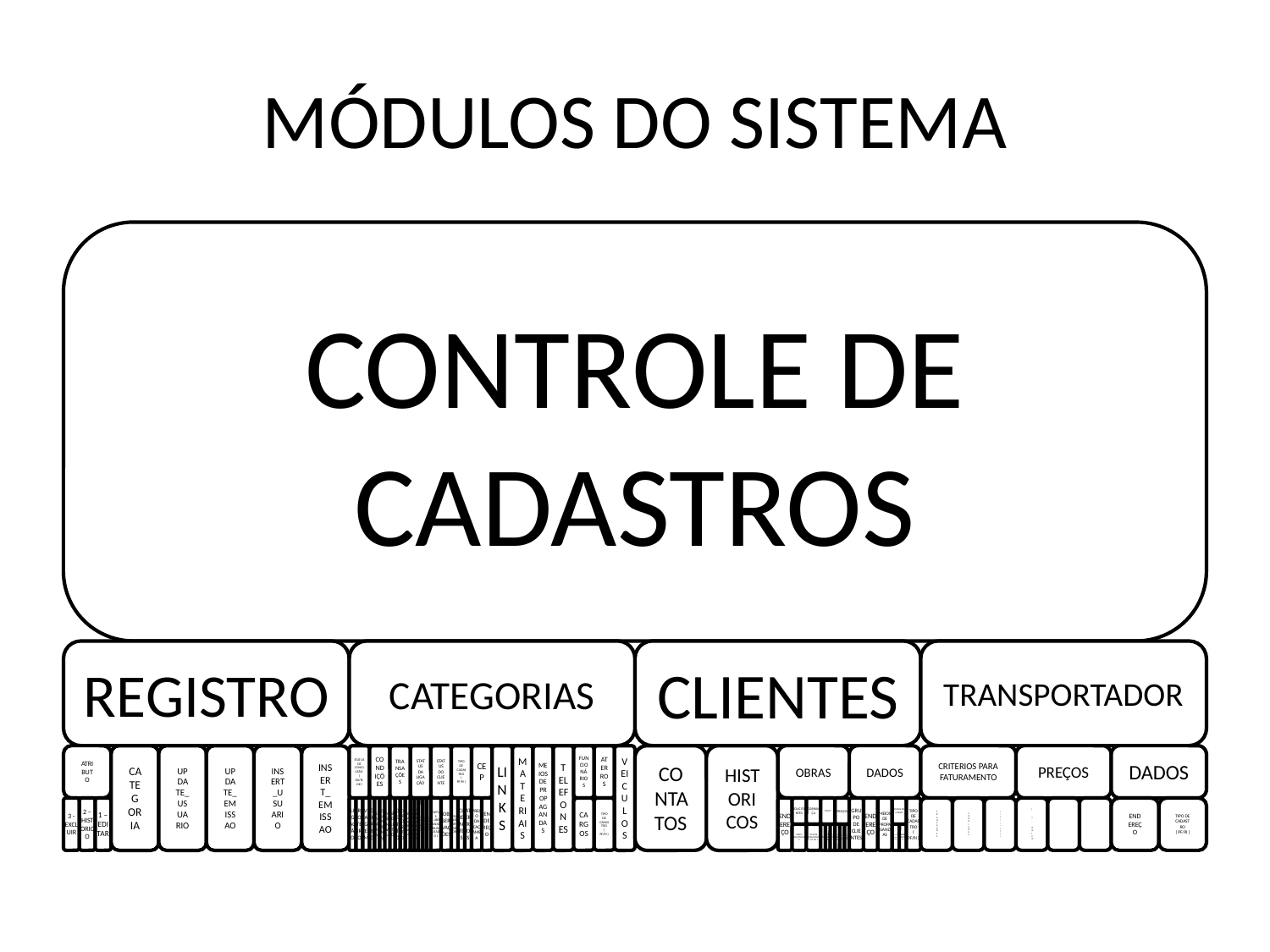

# MÓDULOS DO SISTEMA
CONTROLE DE CADASTROS
CATEGORIAS
MATERIAIS
MEIOS DE PROPAGANDAS
CLIENTES
STATUS DE CONCLUSÃO
( OK/Ñ.OK )
TELEFONES
CRITÉRIOS DE COBRANÇA
CONDIÇÕES
TRANSAÇÕES
CRITERIOS PARA FATURAMENTO
TIPO DE CADASTRO
( PF /PJ )
SOLICITANTES
ENDEREÇO
OBRAS
DADOS
MEIOS DE PROPAGANDAS
CONTATOS
HISTORICOS
TRANSPORTADOR
CRITERIOS PARA FATURAMENTO
TRANSAÇÕES
CONDIÇÕES
CRITÉRIOS DE COBRANÇA
PREÇOS
[  ] - ÚNICO
DADOS
TIPO DE CADASTRO
( PF/PJ )
ATERROS
VEICULOS
STATUS DO CLIENTE
STATUS
( LIBERADO/BLOQUEADO )
TIPO DE CADASTRO
( PF/PJ )
TRANSPORTADOR
CLIENTES
ATERROS
LIGAÇÃO
ENDEREÇO
ENDEREÇO
TIPO DE CADASTRO
( PF/PJ )
STATUS DA LIGAÇÃO
NOVO SOLICITANTES
COBRANÇA
CEP
ENDEREÇO
FUNCIONÁRIOS
CARGOS
LINKS
STATUS DO CLIENTE
TIPO DE CADASTRO
( PF/PJ )
PREÇOS
[  ] - ÚNICO
STATUS
( LIBERADO/BLOQUEADO )
CONDIÇÕES
TRANSAÇÕES
REGISTRO
INSERT_USUARIO
ATRIBUTO
CATEGORIA
UPDATE_USUARIO
UPDATE_EMISSAO
INSERT_EMISSAO